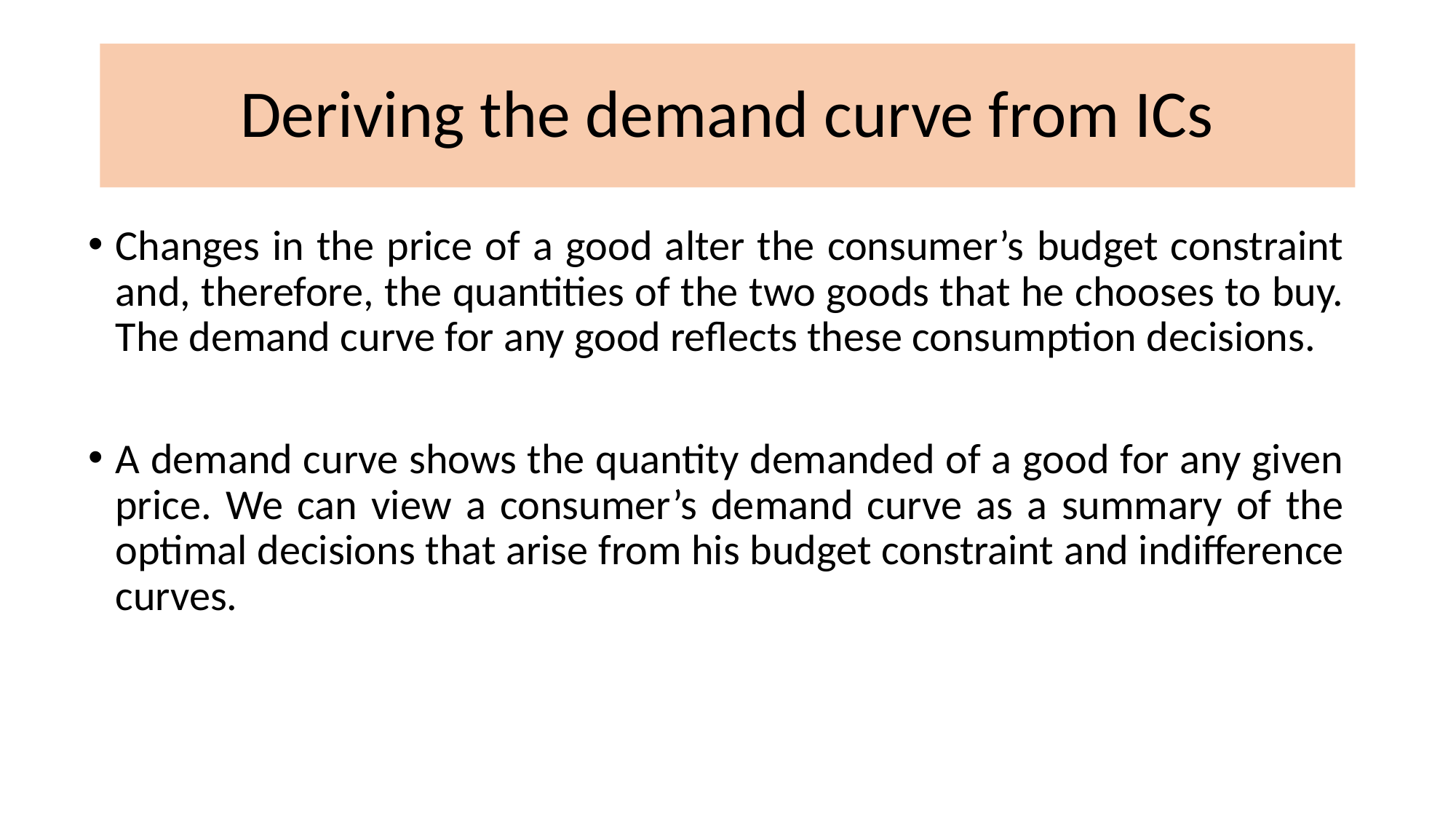

# Deriving the demand curve from ICs
Changes in the price of a good alter the consumer’s budget constraint and, therefore, the quantities of the two goods that he chooses to buy. The demand curve for any good reflects these consumption decisions.

A demand curve shows the quantity demanded of a good for any given price. We can view a consumer’s demand curve as a summary of the optimal decisions that arise from his budget constraint and indifference curves.